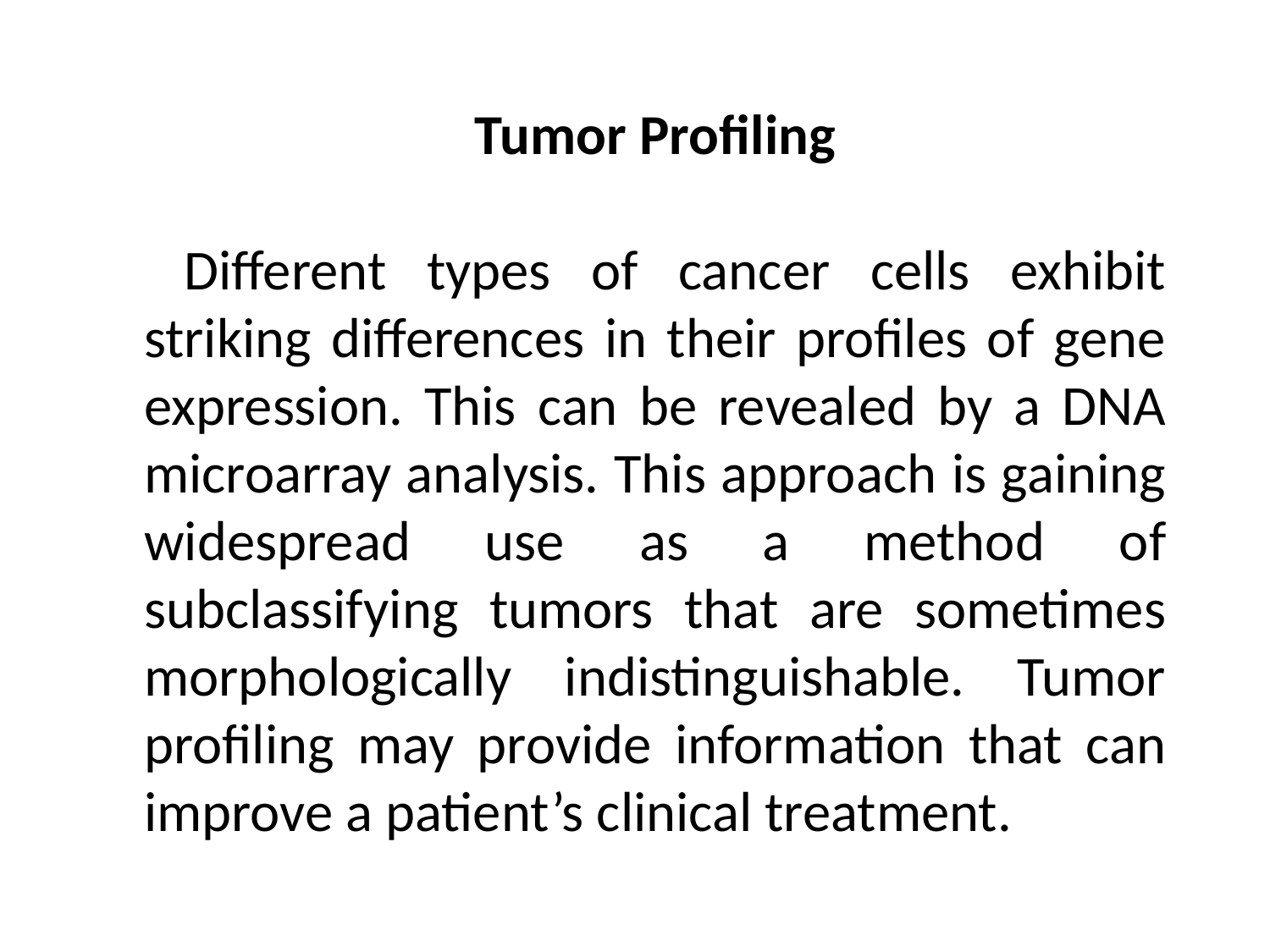

Tumor Profiling

 Different types of cancer cells exhibit striking differences in their profiles of gene expression. This can be revealed by a DNA microarray analysis. This approach is gaining widespread use as a method of subclassifying tumors that are sometimes morphologically indistinguishable. Tumor profiling may provide information that can improve a patient’s clinical treatment.